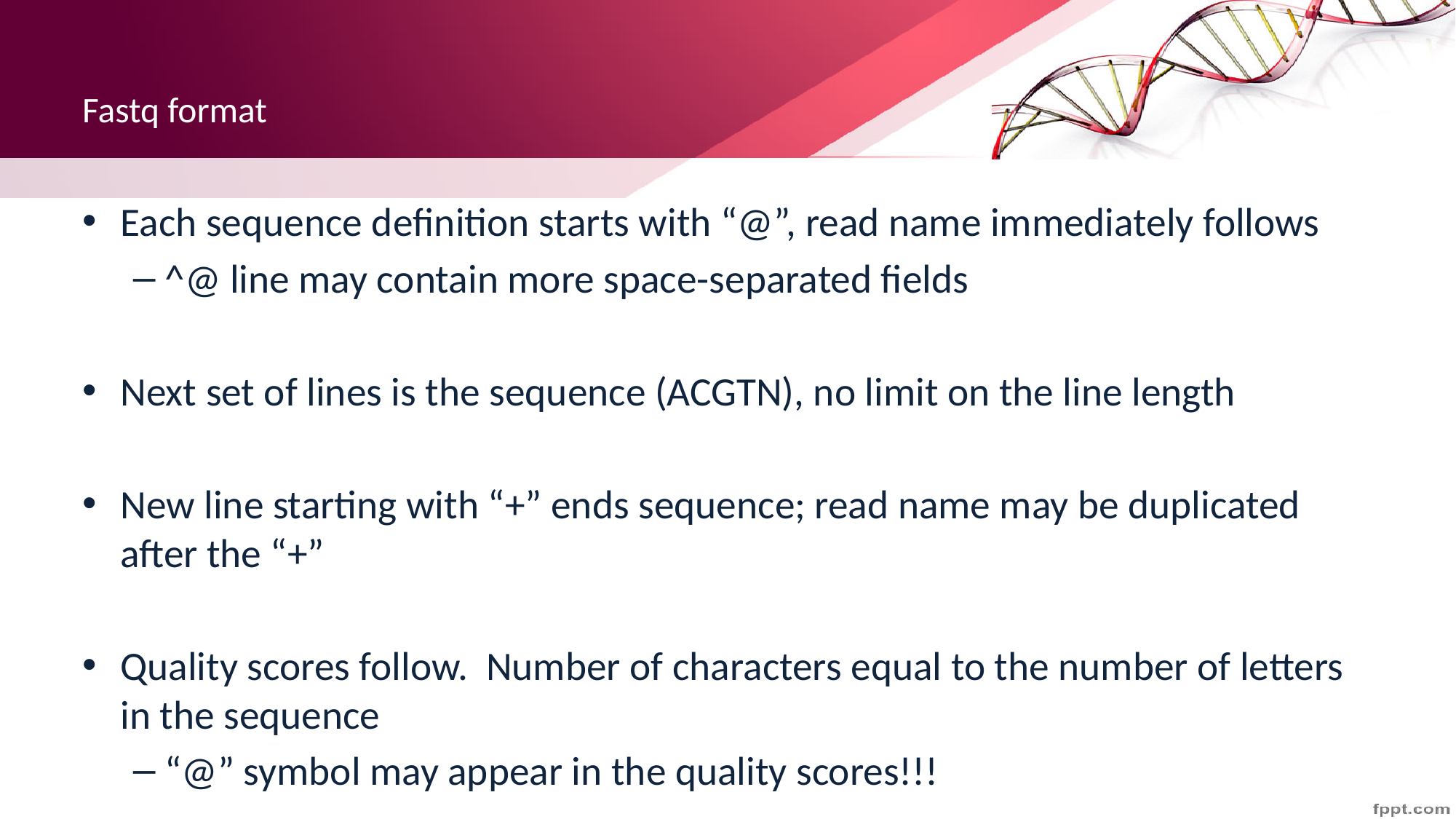

# Fastq format
Each sequence definition starts with “@”, read name immediately follows
^@ line may contain more space-separated fields

Next set of lines is the sequence (ACGTN), no limit on the line length

New line starting with “+” ends sequence; read name may be duplicated after the “+”

Quality scores follow.  Number of characters equal to the number of letters in the sequence
“@” symbol may appear in the quality scores!!!